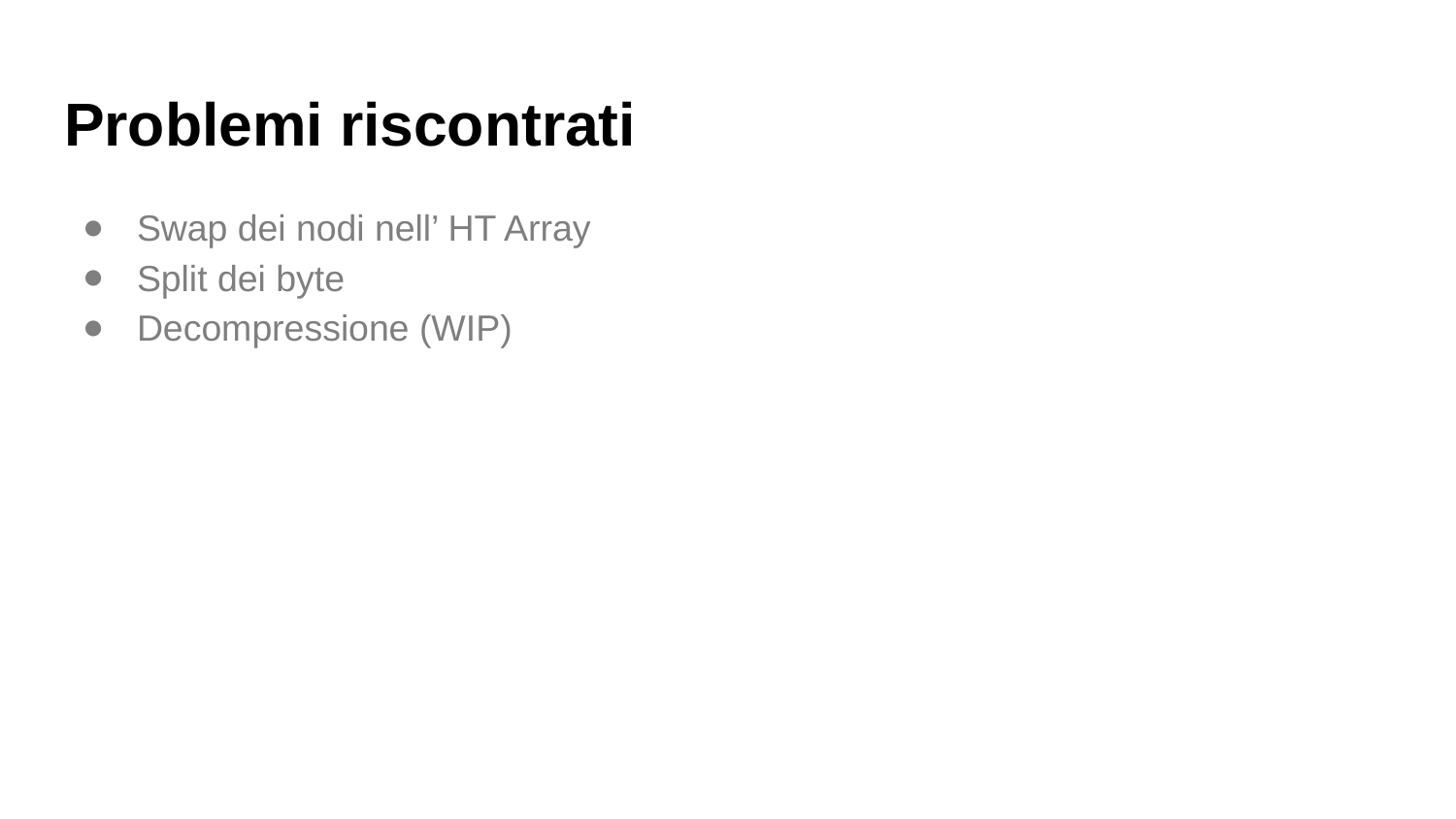

# Problemi riscontrati
Swap dei nodi nell’ HT Array
Split dei byte
Decompressione (WIP)